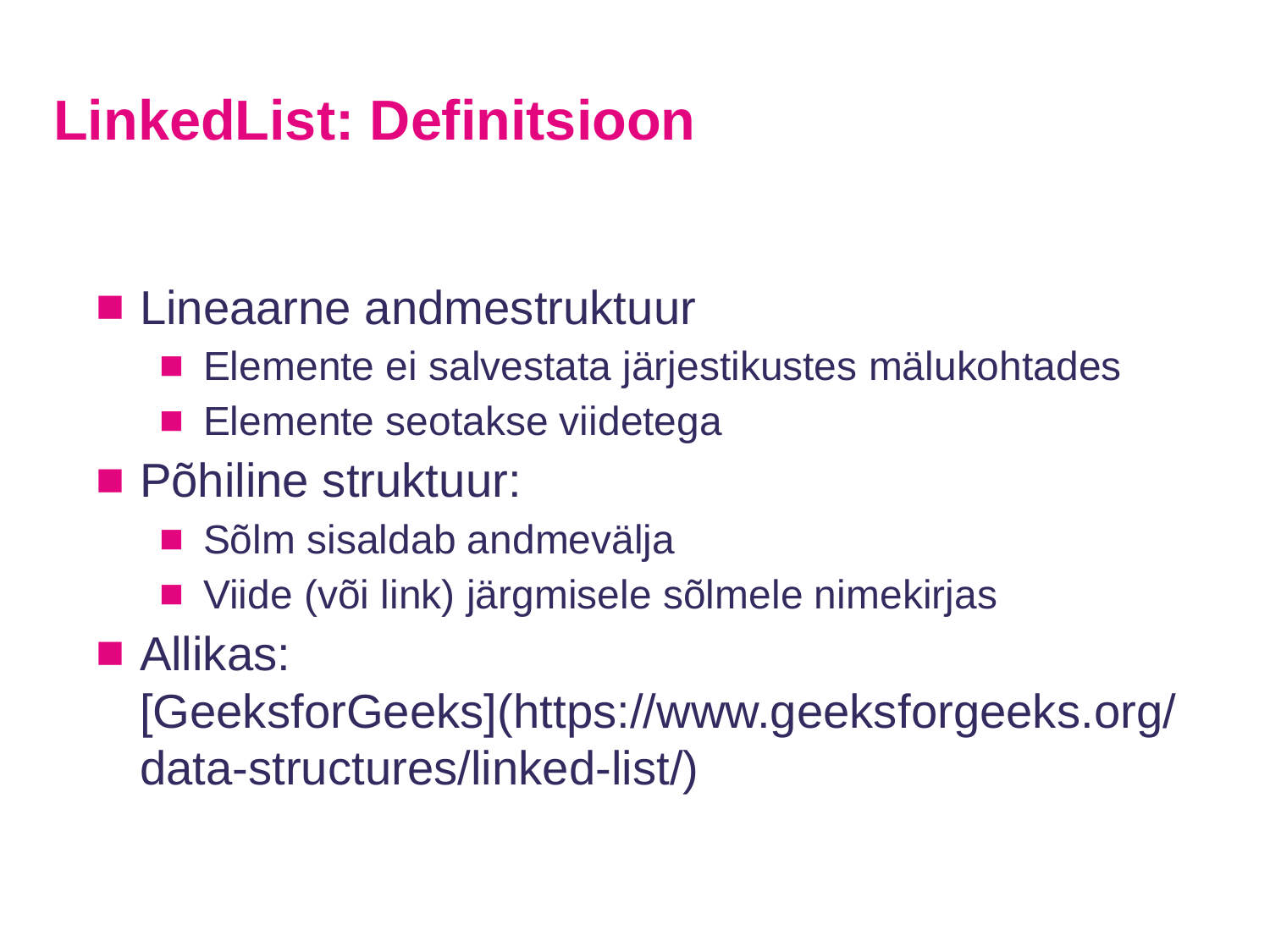

# LinkedList: Definitsioon

Lineaarne andmestruktuur
Elemente ei salvestata järjestikustes mälukohtades
Elemente seotakse viidetega
Põhiline struktuur:
Sõlm sisaldab andmevälja
Viide (või link) järgmisele sõlmele nimekirjas
Allikas: [GeeksforGeeks](https://www.geeksforgeeks.org/data-structures/linked-list/)